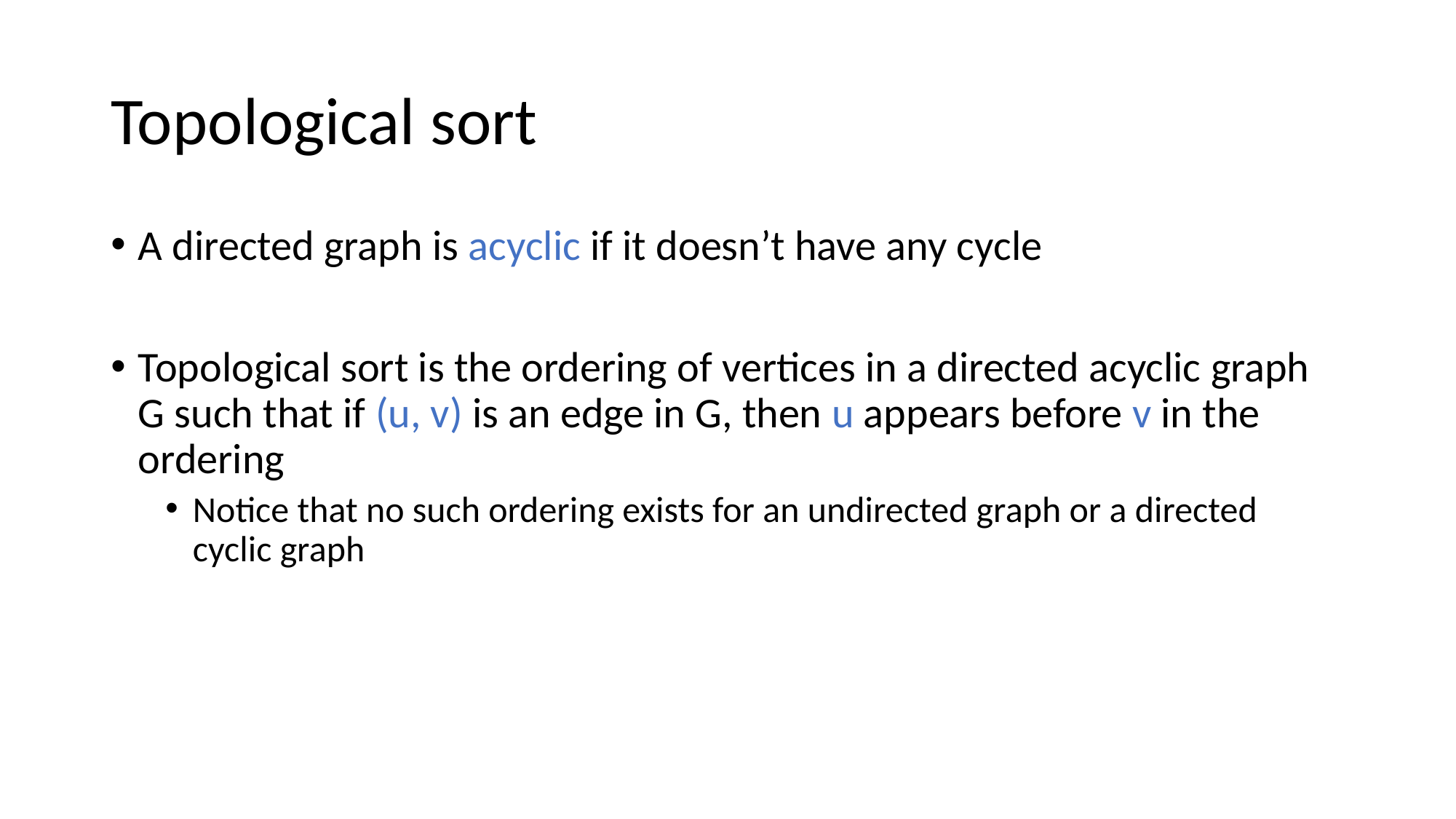

# Topological sort
A directed graph is acyclic if it doesn’t have any cycle

Topological sort is the ordering of vertices in a directed acyclic graph G such that if (u, v) is an edge in G, then u appears before v in the ordering
Notice that no such ordering exists for an undirected graph or a directed cyclic graph